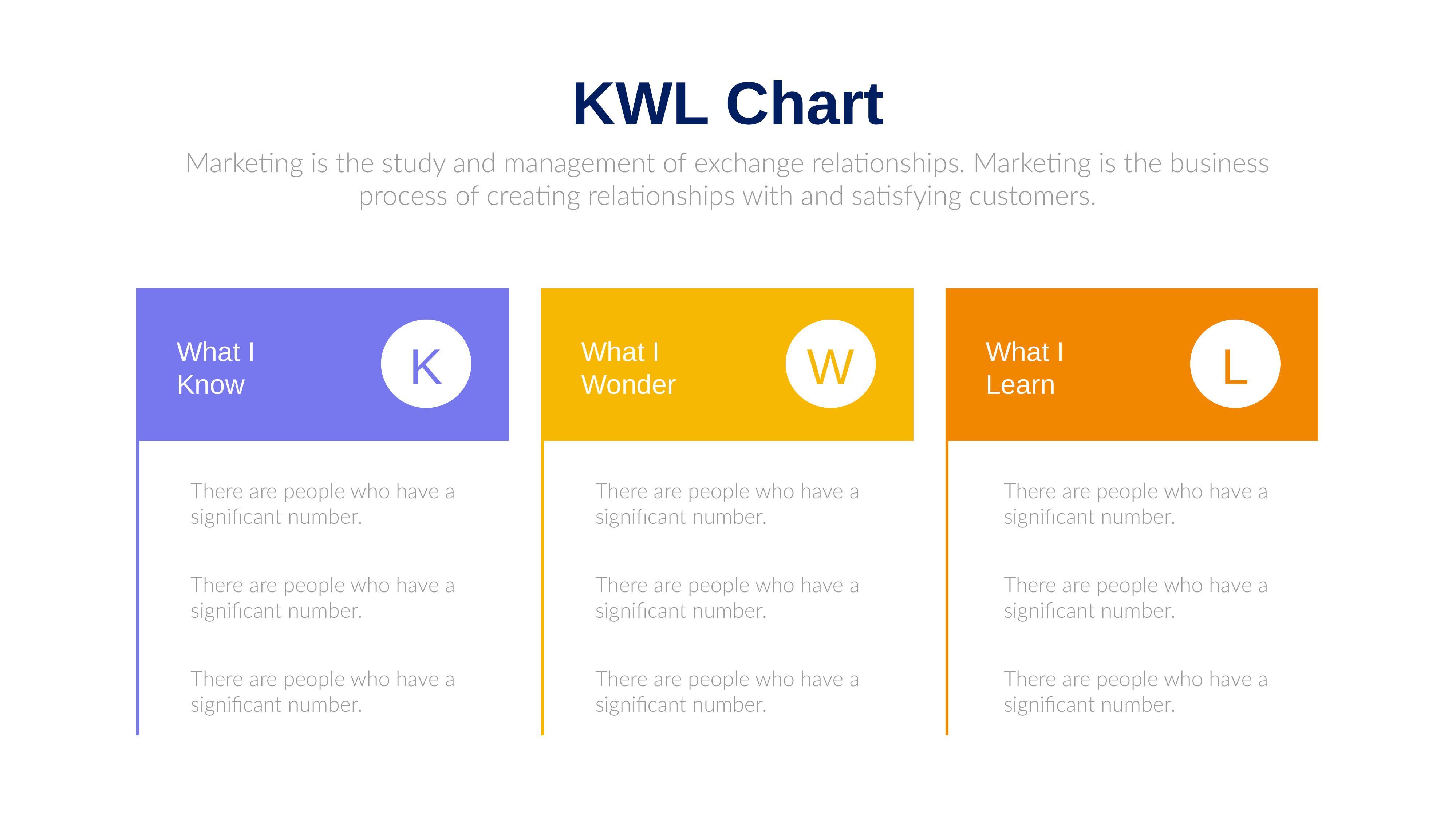

KWL Chart
Marketing is the study and management of exchange relationships. Marketing is the business process of creating relationships with and satisfying customers.

What I Know
K
What I Wonder
W
What I Learn
L
There are people who have a significant number.
There are people who have a significant number.
There are people who have a significant number.
There are people who have a significant number.
There are people who have a significant number.
There are people who have a significant number.
There are people who have a significant number.
There are people who have a significant number.
There are people who have a significant number.